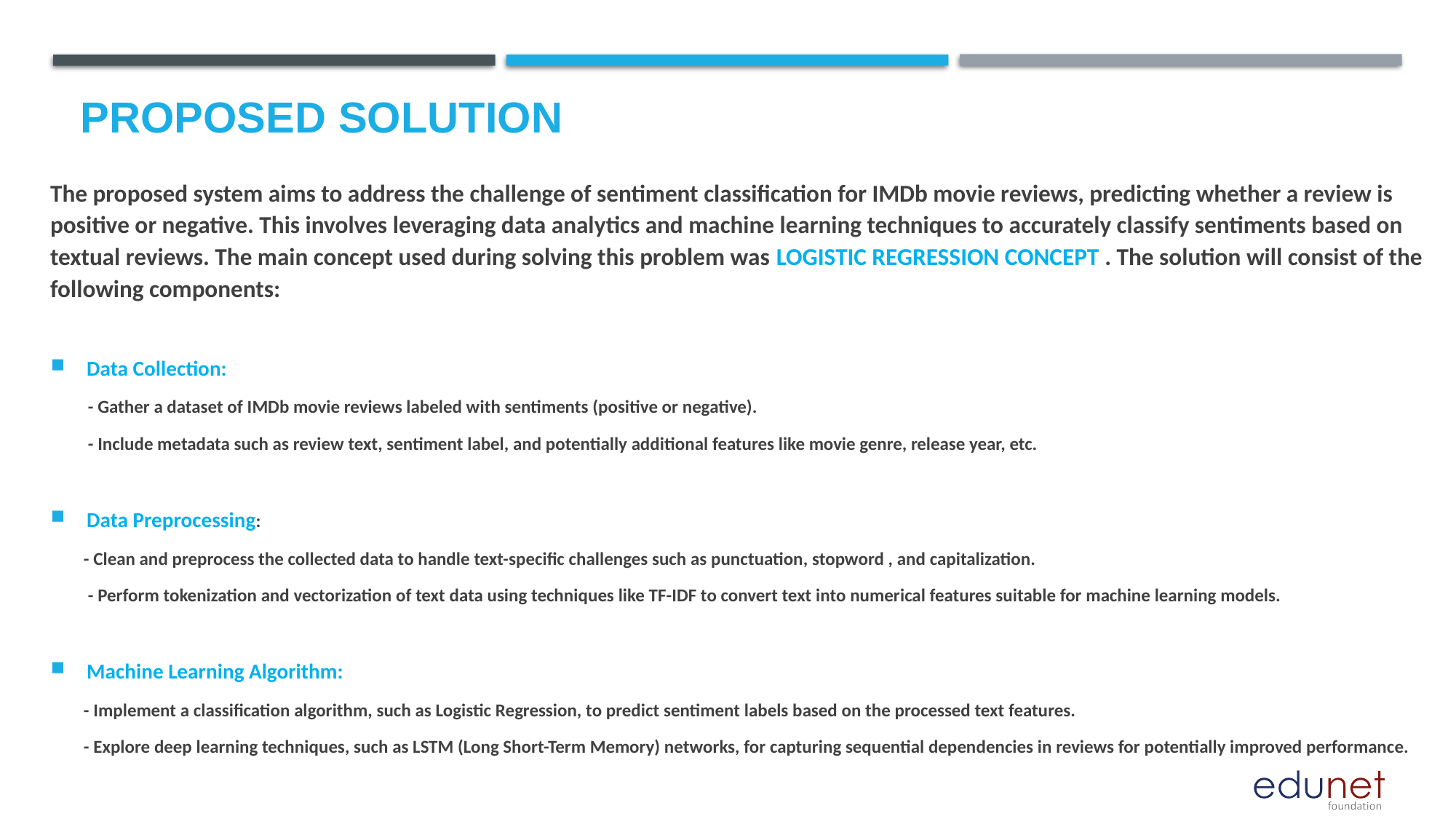

# Proposed Solution
The proposed system aims to address the challenge of sentiment classification for IMDb movie reviews, predicting whether a review is positive or negative. This involves leveraging data analytics and machine learning techniques to accurately classify sentiments based on textual reviews. The main concept used during solving this problem was LOGISTIC REGRESSION CONCEPT . The solution will consist of the following components:

Data Collection:
         - Gather a dataset of IMDb movie reviews labeled with sentiments (positive or negative).
         - Include metadata such as review text, sentiment label, and potentially additional features like movie genre, release year, etc.

Data Preprocessing:
        - Clean and preprocess the collected data to handle text-specific challenges such as punctuation, stopword , and capitalization.
         - Perform tokenization and vectorization of text data using techniques like TF-IDF to convert text into numerical features suitable for machine learning models.

Machine Learning Algorithm:
        - Implement a classification algorithm, such as Logistic Regression, to predict sentiment labels based on the processed text features.
        - Explore deep learning techniques, such as LSTM (Long Short-Term Memory) networks, for capturing sequential dependencies in reviews for potentially improved performance.